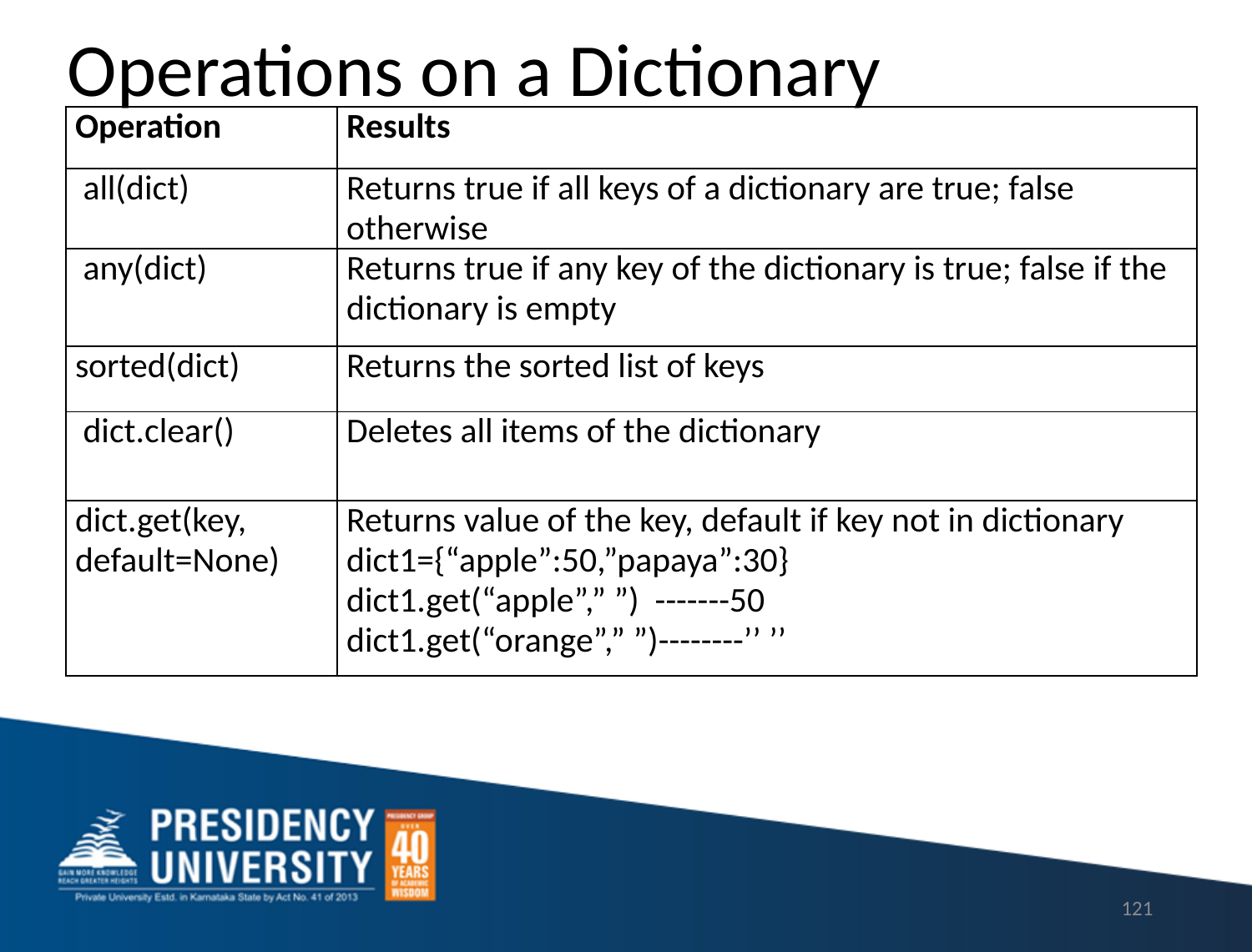

# Operations on a Dictionary
| Operation | Results |
| --- | --- |
| all(dict) | Returns true if all keys of a dictionary are true; false otherwise |
| any(dict) | Returns true if any key of the dictionary is true; false if the dictionary is empty |
| sorted(dict) | Returns the sorted list of keys |
| dict.clear() | Deletes all items of the dictionary |
| dict.get(key, default=None) | Returns value of the key, default if key not in dictionary dict1={“apple”:50,”papaya”:30} dict1.get(“apple”,” ”) -------50 dict1.get(“orange”,” ”)--------’’ ’’ |
121